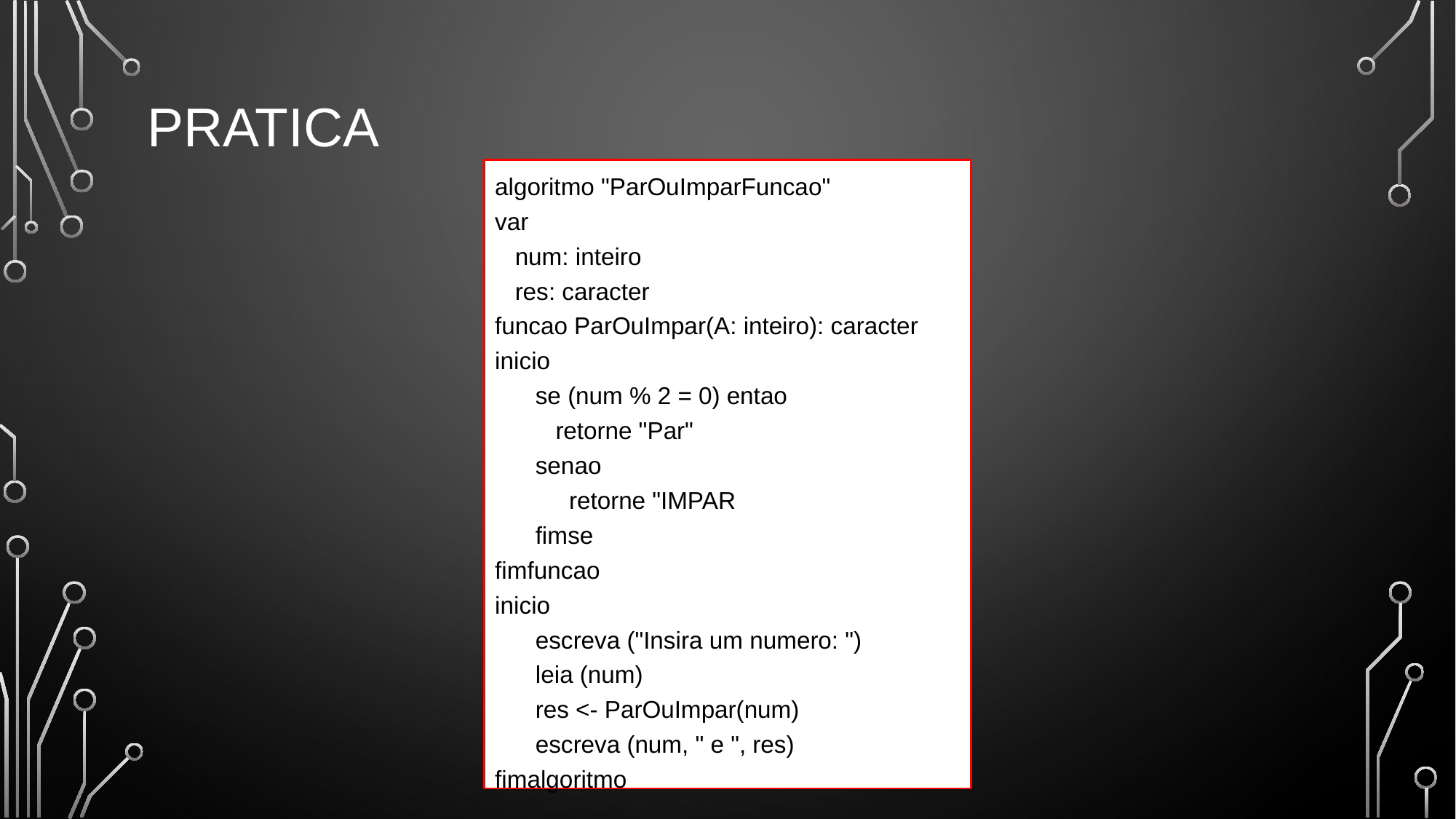

# pratica
algoritmo "ParOuImparFuncao"
var
   num: inteiro
   res: caracter
funcao ParOuImpar(A: inteiro): caracter
inicio
      se (num % 2 = 0) entao
         retorne "Par"
      senao
           retorne "IMPAR
      fimse
fimfuncao
inicio
      escreva ("Insira um numero: ")
      leia (num)
      res <- ParOuImpar(num)
      escreva (num, " e ", res)
fimalgoritmo